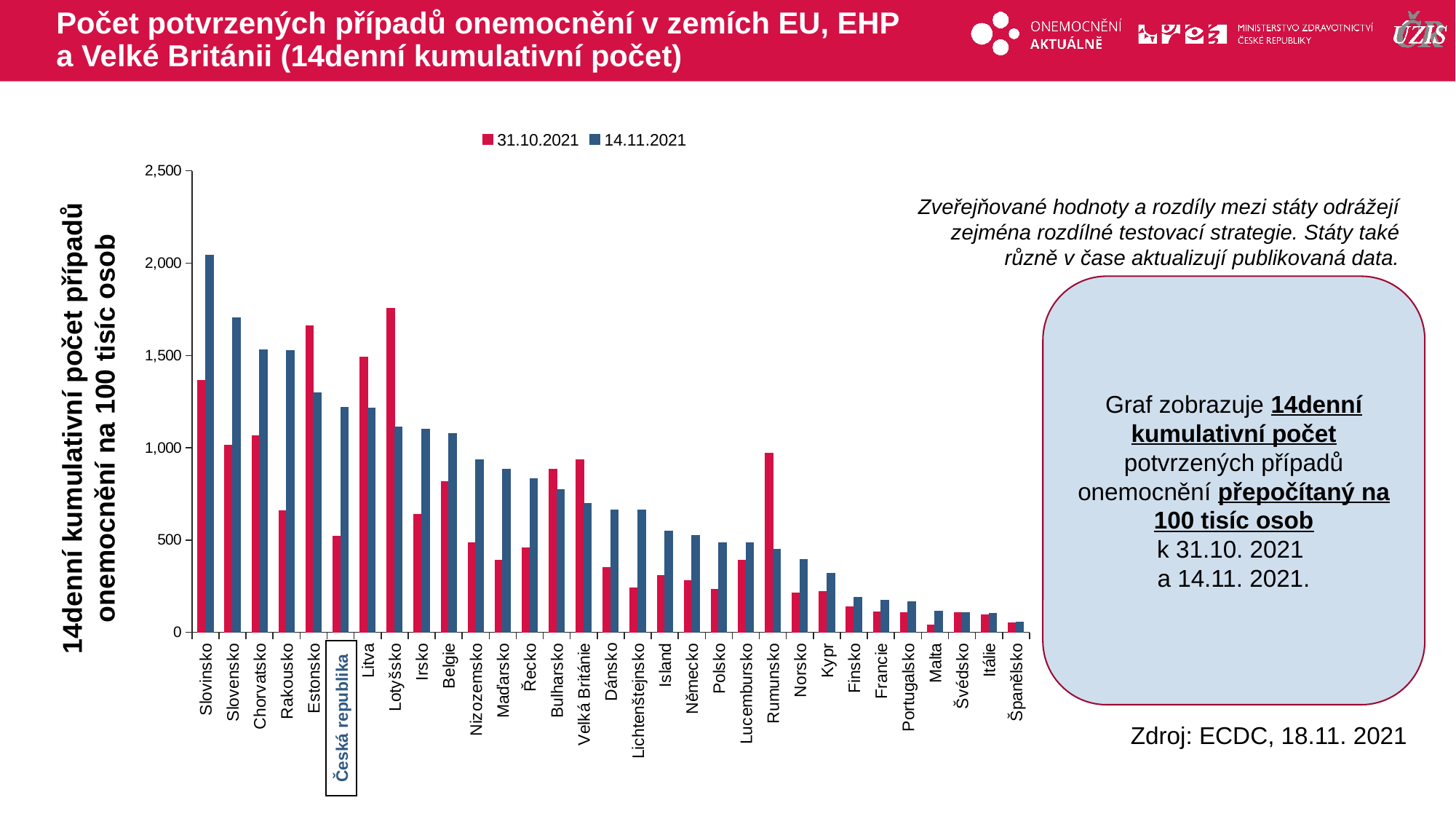

# Počet potvrzených případů onemocnění v zemích EU, EHP a Velké Británii (14denní kumulativní počet)

### Chart

| Category | 31.10.2021 | 14.11.2021 |
|---|---|---|
| Slovinsko | 1365.2622955434545 | 2043.026708355182 |
| Slovensko | 1013.5816645055683 | 1704.3269420156898 |
| Chorvatsko | 1065.5308495342106 | 1529.3118934296658 |
| Rakousko | 657.4045529837781 | 1528.63747525015 |
| Estonsko | 1658.946436955972 | 1296.261181541277 |
| Česká republika | 522.2958537541687 | 1217.4185770089018 |
| Litva | 1493.330565586649 | 1213.7404306947878 |
| Lotyšsko | 1757.26997523163 | 1111.352824773612 |
| Irsko | 639.7700445568886 | 1099.6809307797052 |
| Belgie | 818.3856891422303 | 1077.1069322122744 |
| Nizozemsko | 484.4210153217692 | 937.2293744364885 |
| Maďarsko | 391.4212419312871 | 882.4890787946109 |
| Řecko | 458.12102646203107 | 832.1916226659072 |
| Bulharsko | 883.4950590392092 | 773.7055206357436 |
| Velká Británie | 936.1376469417813 | 697.6211515441928 |
| Dánsko | 352.8050171370533 | 663.6368335788353 |
| Lichtenštejnsko | 242.59942705241698 | 663.2771569411826 |
| Island | 309.2268230925978 | 549.7976019816881 |
| Německo | 281.26638313254927 | 525.1921048074151 |
| Polsko | 234.5504934936482 | 484.39678468949137 |
| Lucembursko | 389.5494068116044 | 483.94206750273116 |
| Rumunsko | 970.6894951470958 | 448.2628495308409 |
| Norsko | 212.18128094970174 | 395.9698784182071 |
| Kypr | 221.28253782354827 | 321.0567508065833 |
| Finsko | 140.42696747972775 | 188.31583923528385 |
| Francie | 112.2307747794511 | 172.4340872584247 |
| Portugalsko | 106.04211828212546 | 167.44514738815192 |
| Malta | 40.22823205665379 | 113.49414261394112 |
| Švédsko | 107.60497924539793 | 105.5715908136933 |
| Itálie | 95.403387655251 | 104.42563069519662 |
| Španělsko | 53.236020305153644 | 56.470576503549964 |
Zveřejňované hodnoty a rozdíly mezi státy odrážejí zejména rozdílné testovací strategie. Státy také různě v čase aktualizují publikovaná data.
Graf zobrazuje 14denní kumulativní počet potvrzených případů onemocnění přepočítaný na 100 tisíc osob
k 31.10. 2021
a 14.11. 2021.
14denní kumulativní počet případů onemocnění na 100 tisíc osob
Česká republika
Zdroj: ECDC, 18.11. 2021